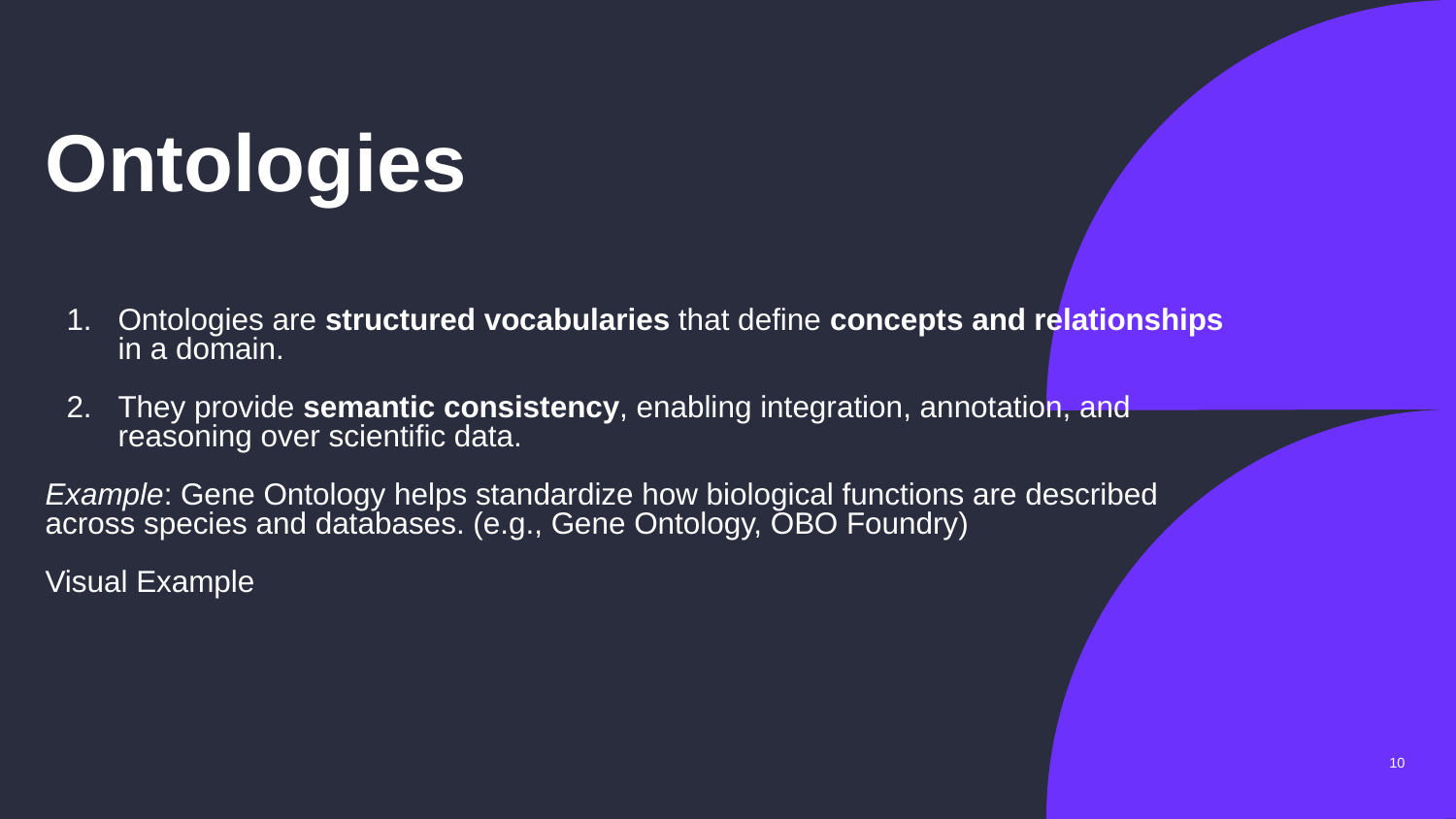

# Ontologies
Ontologies are structured vocabularies that define concepts and relationships in a domain.

They provide semantic consistency, enabling integration, annotation, and reasoning over scientific data.

Example: Gene Ontology helps standardize how biological functions are described across species and databases. (e.g., Gene Ontology, OBO Foundry)

Visual Example